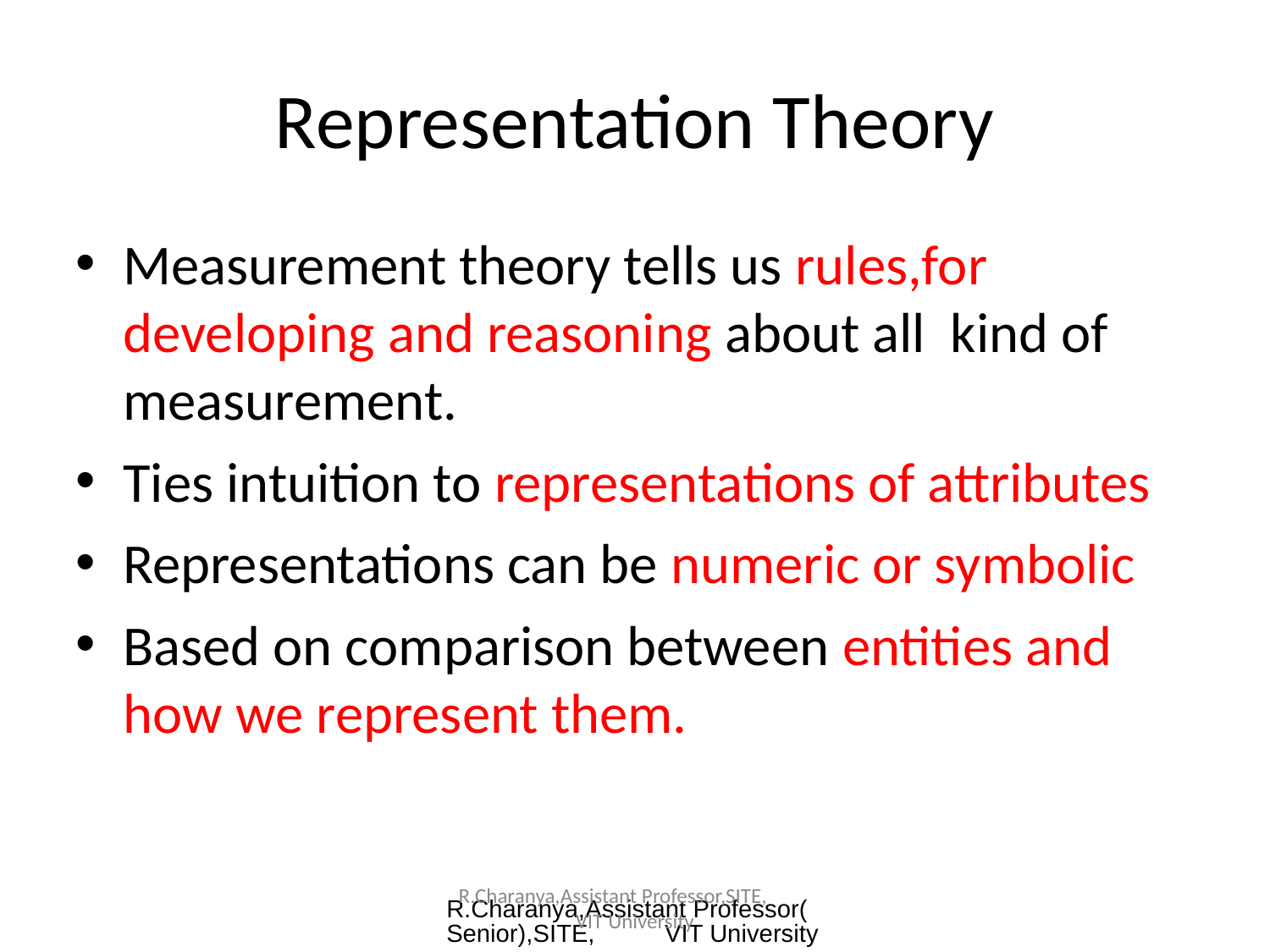

Representation Theory
Measurement theory tells us rules,for developing and reasoning about all  kind of measurement.
Ties intuition to representations of attributes
Representations can be numeric or symbolic
Based on comparison between entities and how we represent them.
R.Charanya,Assistant Professor(Senior),SITE,          VIT University
R.Charanya,Assistant Professor,SITE,          VIT University